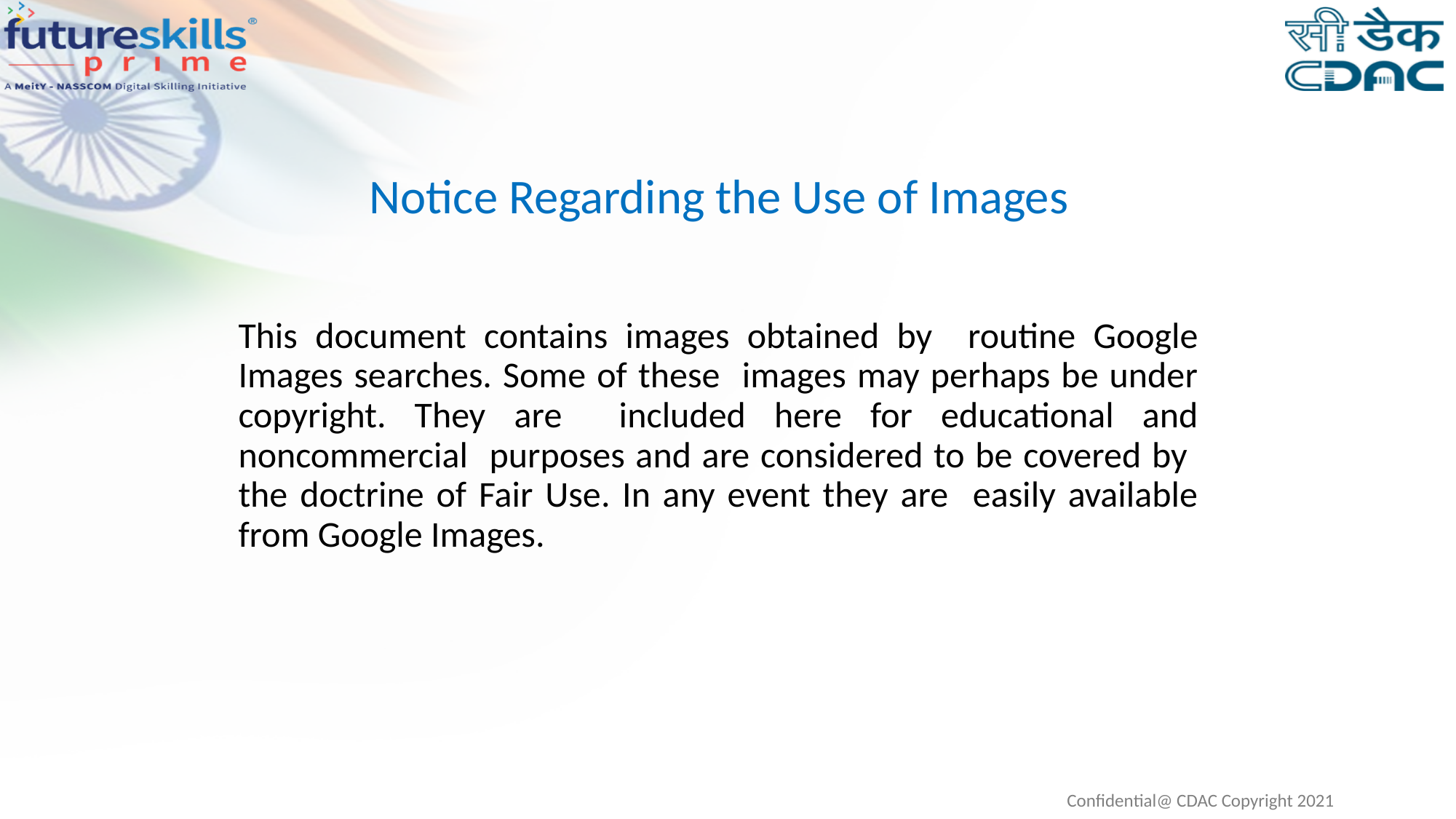

Notice Regarding the Use of Images
This document contains images obtained by  routine Google Images searches. Some of these  images may perhaps be under copyright. They are  included here for educational and noncommercial  purposes and are considered to be covered by  the doctrine of Fair Use. In any event they are  easily available from Google Images.